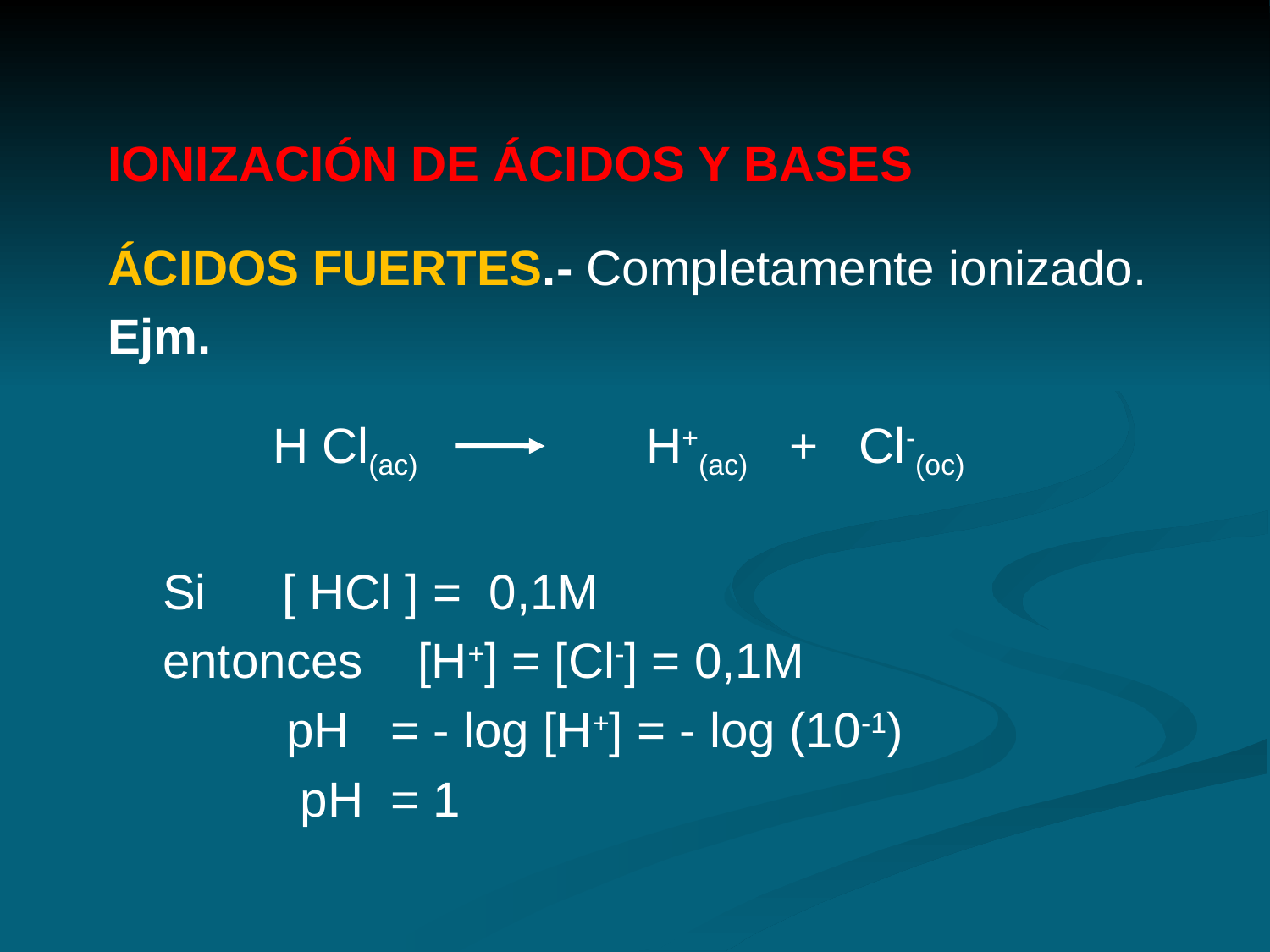

IONIZACIÓN DE ÁCIDOS Y BASES

ÁCIDOS FUERTES.- Completamente ionizado.
Ejm.

            H Cl(ac) 	        H+(ac)   +   Cl-(oc)

    Si 	[ HCl ] =  0,1M
    entonces    [H+] = [Cl-] = 0,1M
             pH   = - log [H+] = - log (10-1)
              pH  = 1